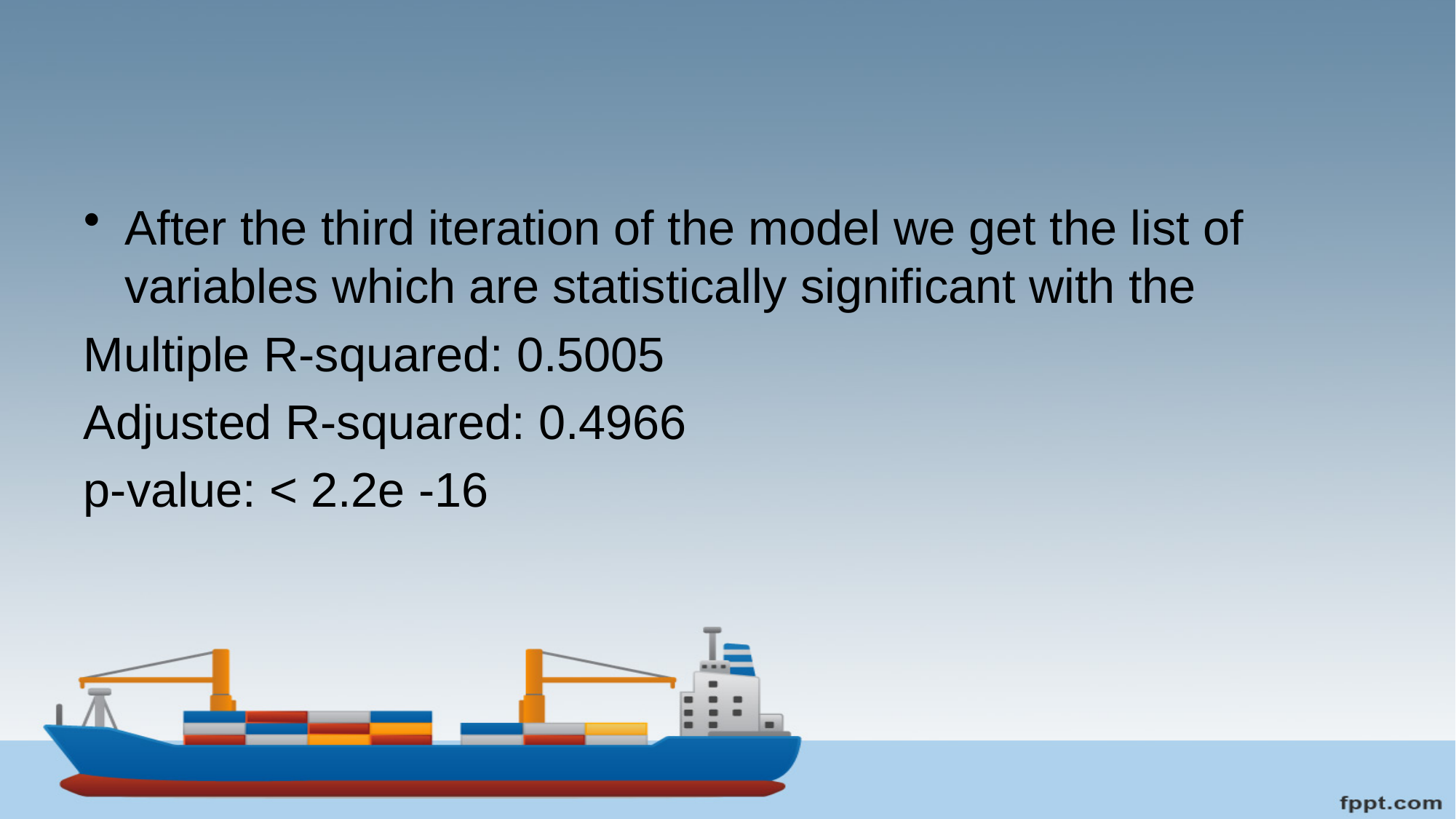

#
After the third iteration of the model we get the list of variables which are statistically significant with the
Multiple R-squared: 0.5005
Adjusted R-squared: 0.4966
p-value: < 2.2e -16